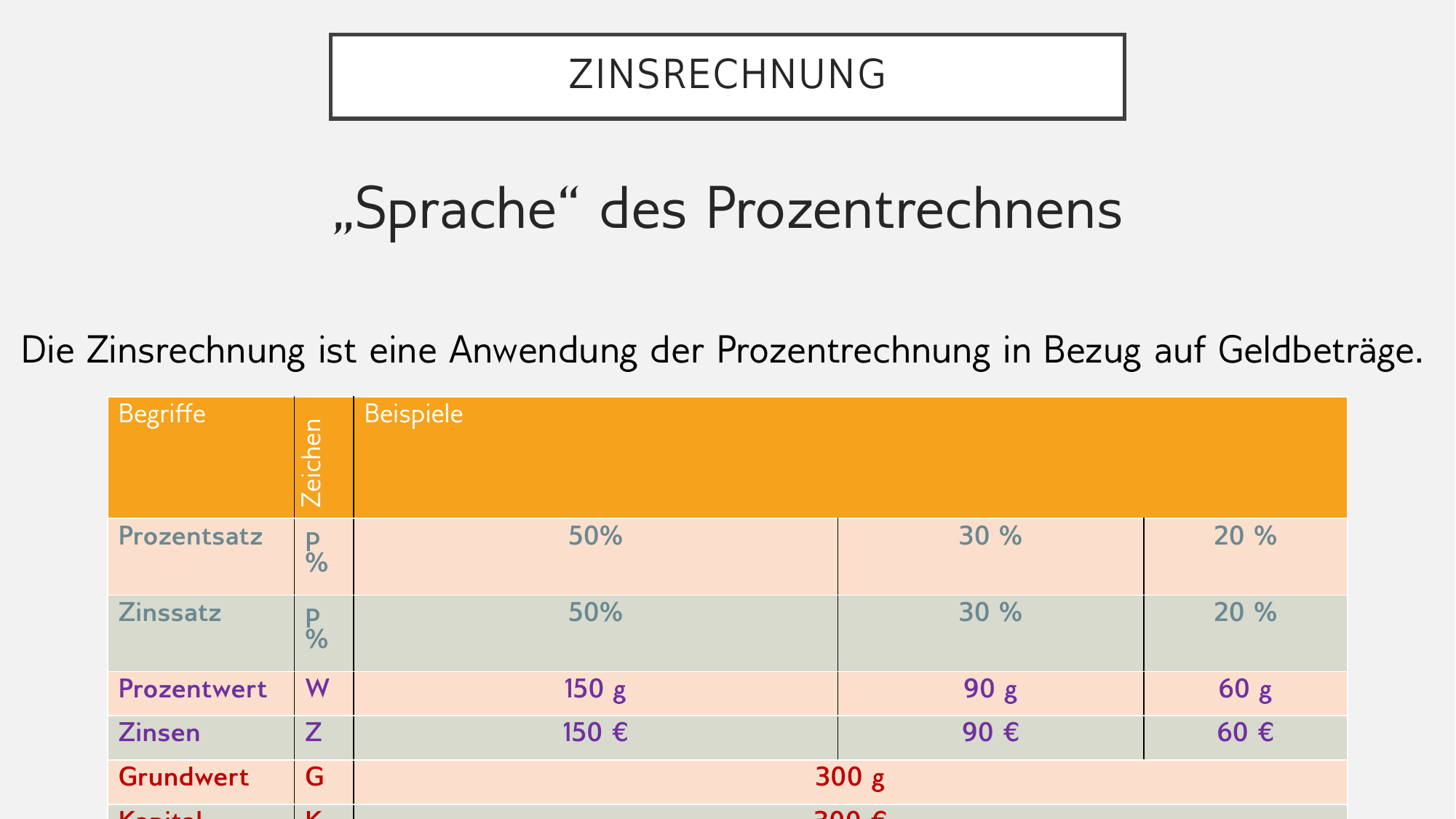

# Zinsrechnung
„Sprache“ des Prozentrechnens
Die Zinsrechnung ist eine Anwendung der Prozentrechnung in Bezug auf Geldbeträge.
| Begriffe | Zeichen | Beispiele |  |  |
| --- | --- | --- | --- | --- |
| Prozentsatz | p% | 50% | 30 % | 20 % |
| Zinssatz | p% | 50% | 30 % | 20 % |
| Prozentwert | W | 150 g | 90 g | 60 g |
| Zinsen | Z | 150 € | 90 € | 60 € |
| Grundwert | G | 300 g |  |  |
| Kapital | K | 300 € |  |  |